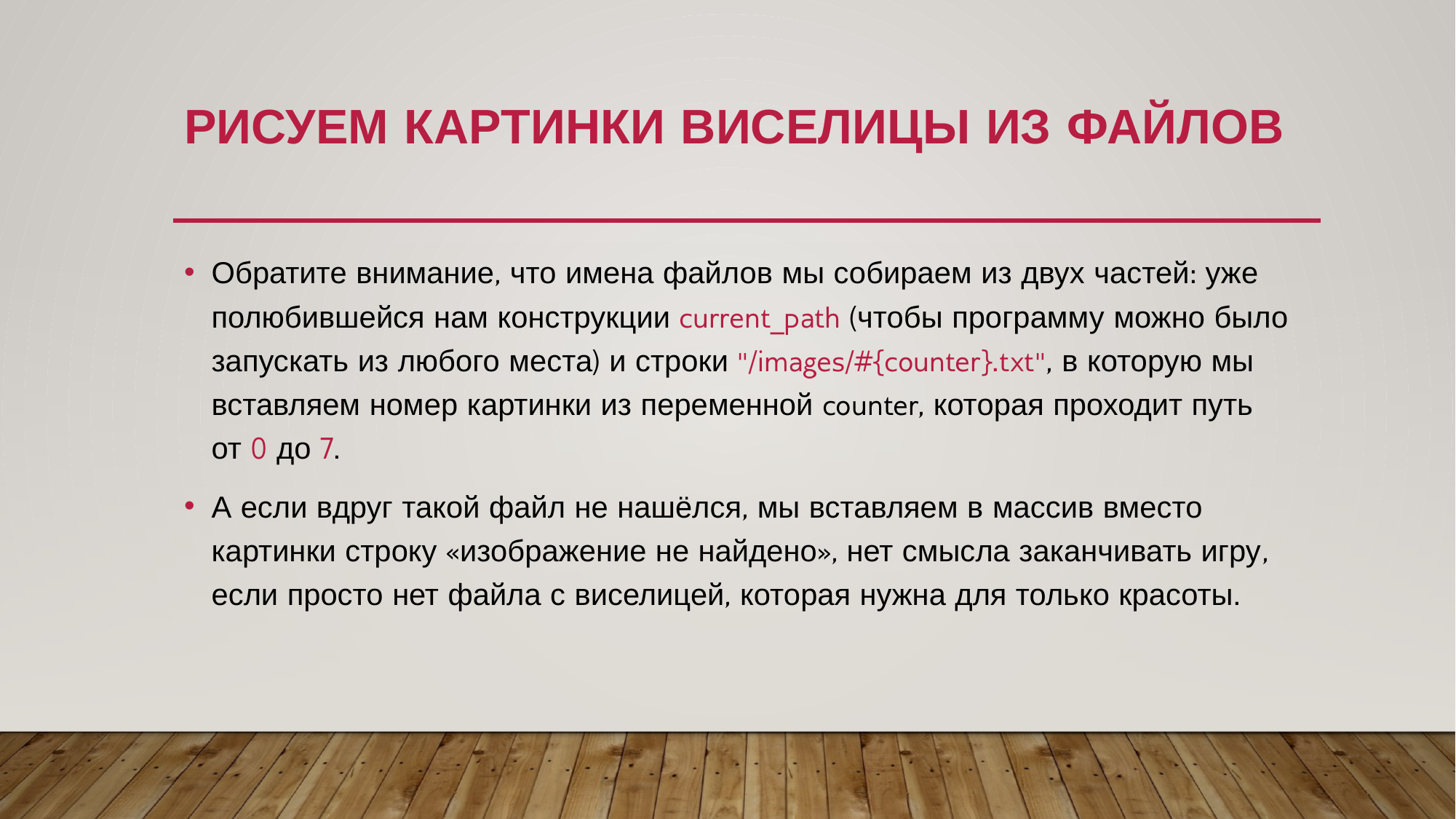

# Рисуем картинки виселицы из файлов
Обратите внимание, что имена файлов мы собираем из двух частей: уже полюбившейся нам конструкции current_path (чтобы программу можно было запускать из любого места) и строки "/images/#{counter}.txt", в которую мы вставляем номер картинки из переменной counter, которая проходит путь от 0 до 7.
А если вдруг такой файл не нашёлся, мы вставляем в массив вместо картинки строку «изображение не найдено», нет смысла заканчивать игру, если просто нет файла с виселицей, которая нужна для только красоты.